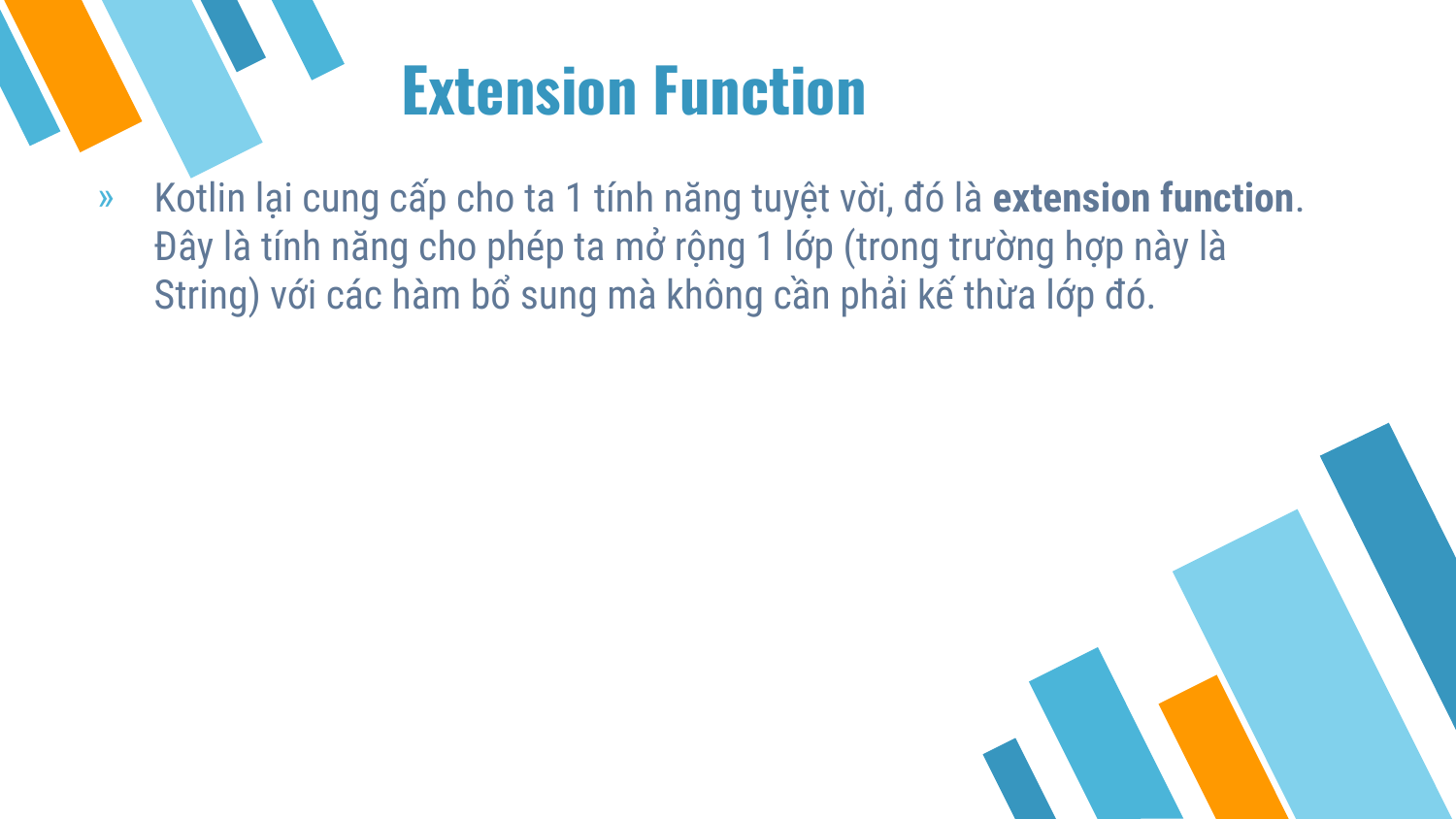

5
Extension Function
Kotlin lại cung cấp cho ta 1 tính năng tuyệt vời, đó là extension function. Đây là tính năng cho phép ta mở rộng 1 lớp (trong trường hợp này là String) với các hàm bổ sung mà không cần phải kế thừa lớp đó.